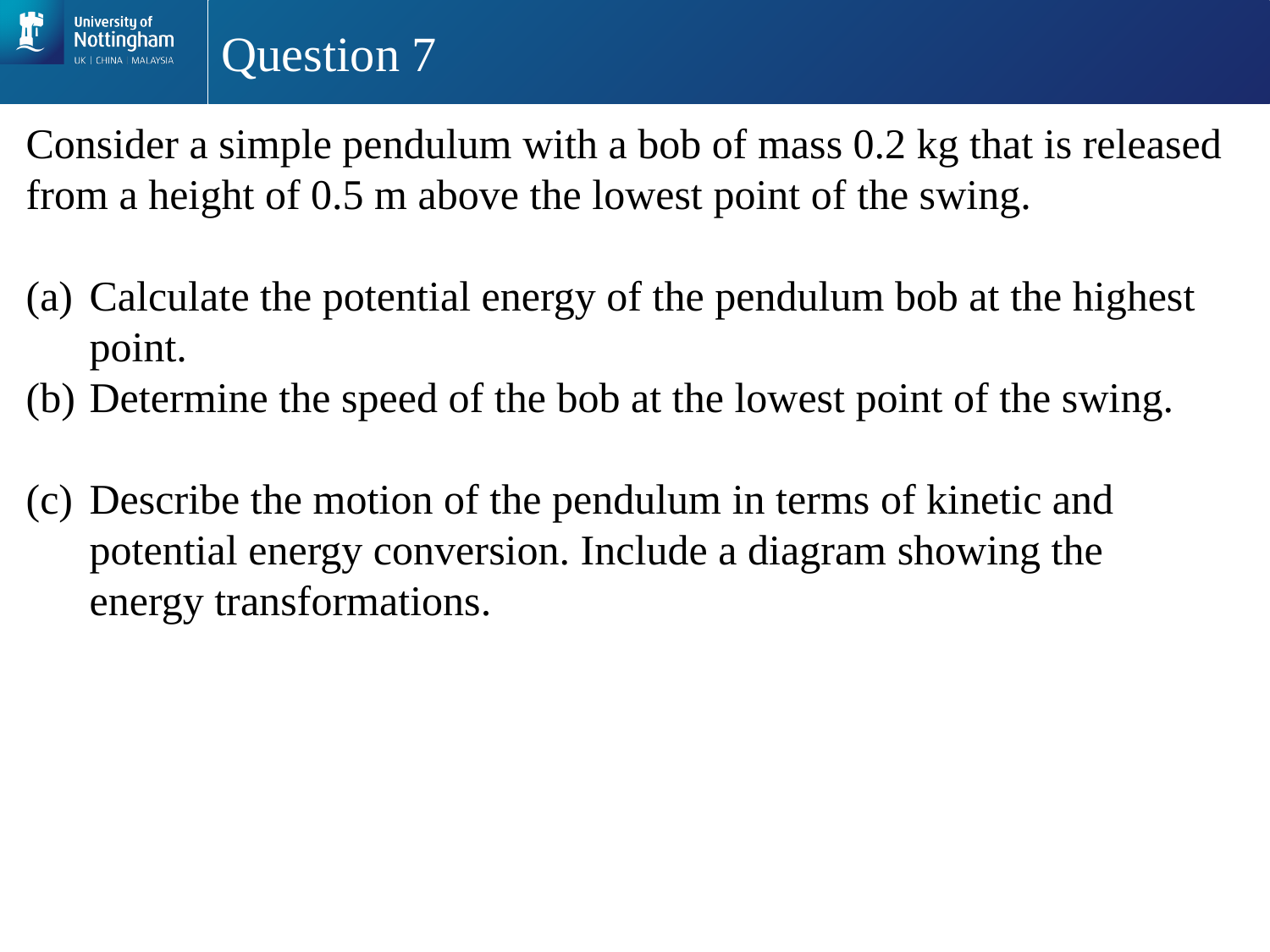

# Question 7
Consider a simple pendulum with a bob of mass 0.2 kg that is released from a height of 0.5 m above the lowest point of the swing.

Calculate the potential energy of the pendulum bob at the highest point.
Determine the speed of the bob at the lowest point of the swing.

Describe the motion of the pendulum in terms of kinetic and potential energy conversion. Include a diagram showing the energy transformations.